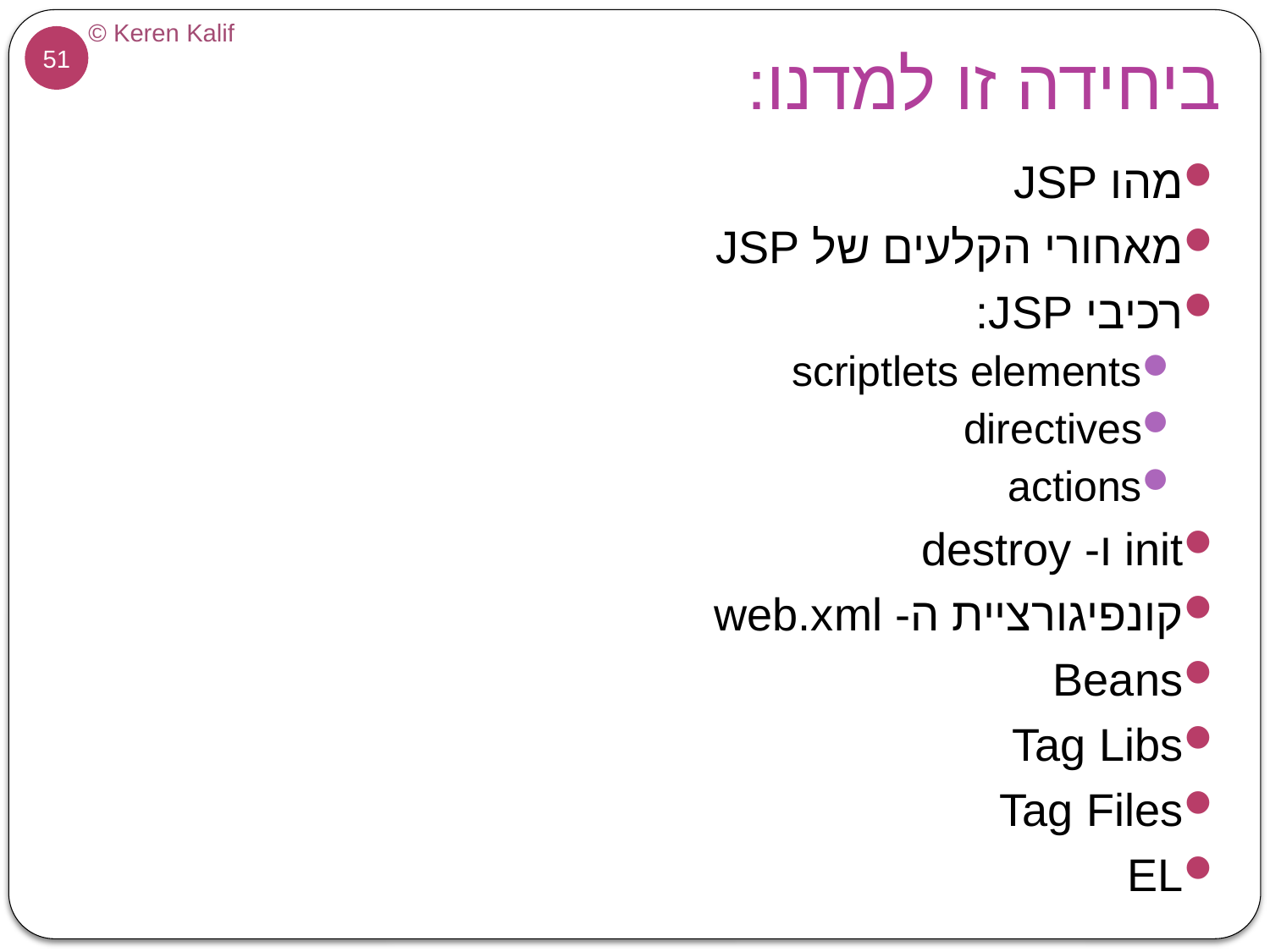

# ביחידה זו למדנו:
מהו JSP
מאחורי הקלעים של JSP
רכיבי JSP:
scriptlets elements
directives
actions
init ו- destroy
קונפיגורציית ה- web.xml
Beans
Tag Libs
Tag Files
EL